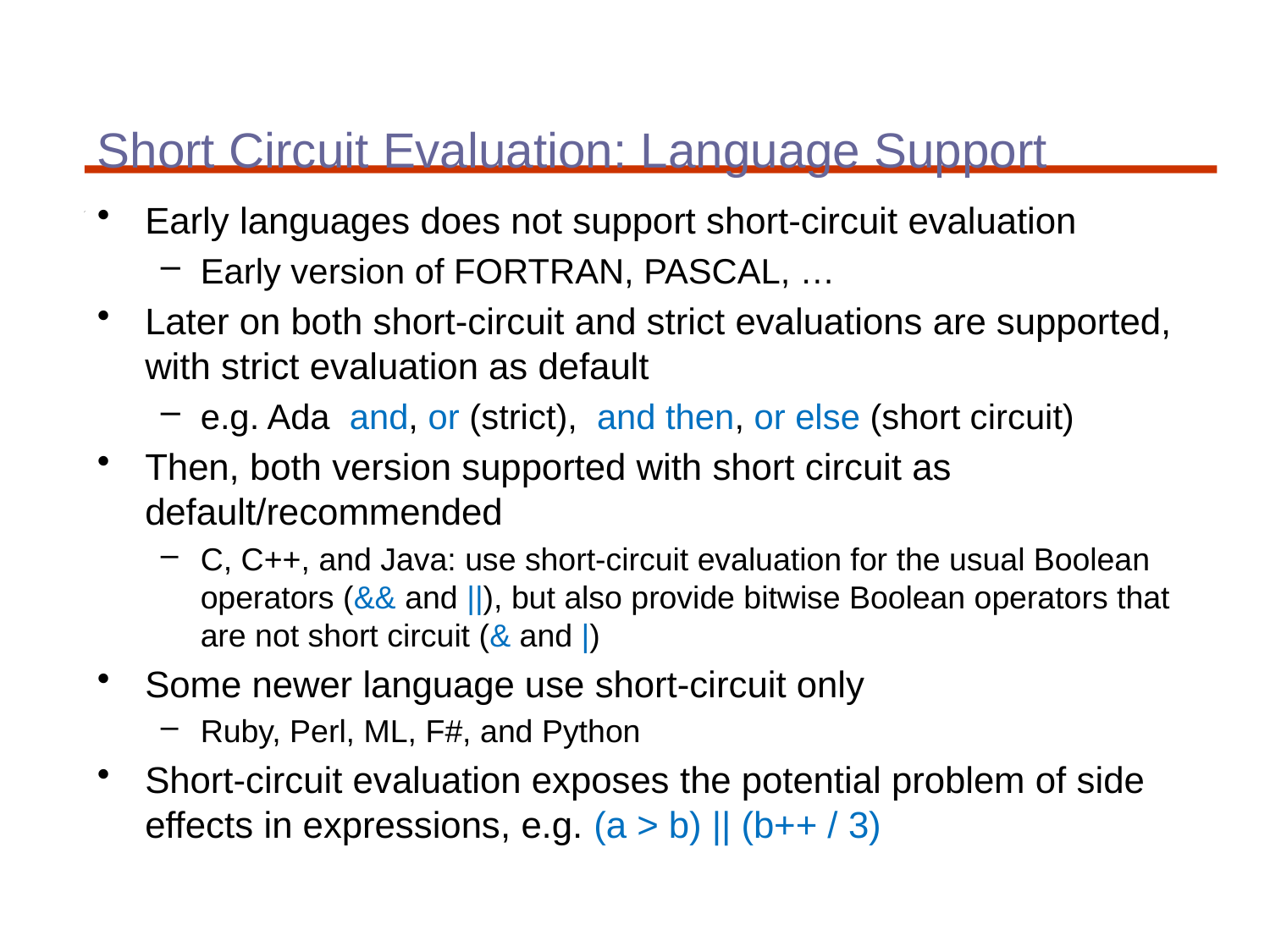

# Short Circuit Evaluation: Language Support
Early languages does not support short-circuit evaluation
Early version of FORTRAN, PASCAL, …
Later on both short-circuit and strict evaluations are supported, with strict evaluation as default
e.g. Ada  and, or (strict),  and then, or else (short circuit)
Then, both version supported with short circuit as default/recommended
C, C++, and Java: use short-circuit evaluation for the usual Boolean operators (&& and ||), but also provide bitwise Boolean operators that are not short circuit (& and |)
Some newer language use short-circuit only
Ruby, Perl, ML, F#, and Python
Short-circuit evaluation exposes the potential problem of side effects in expressions, e.g. (a > b) || (b++ / 3)